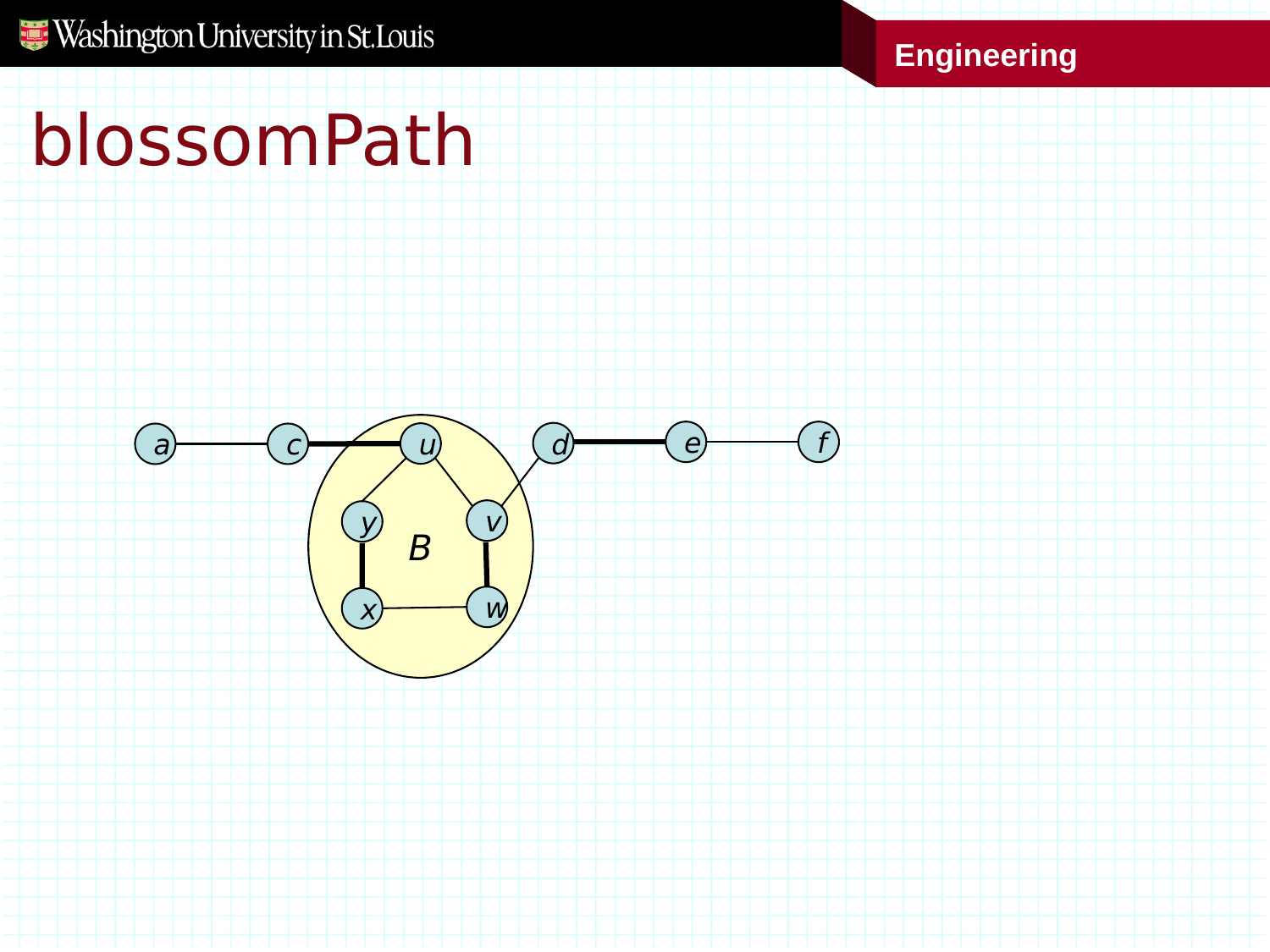

# blossomPath
B
e
f
d
u
a
c
v
y
w
x